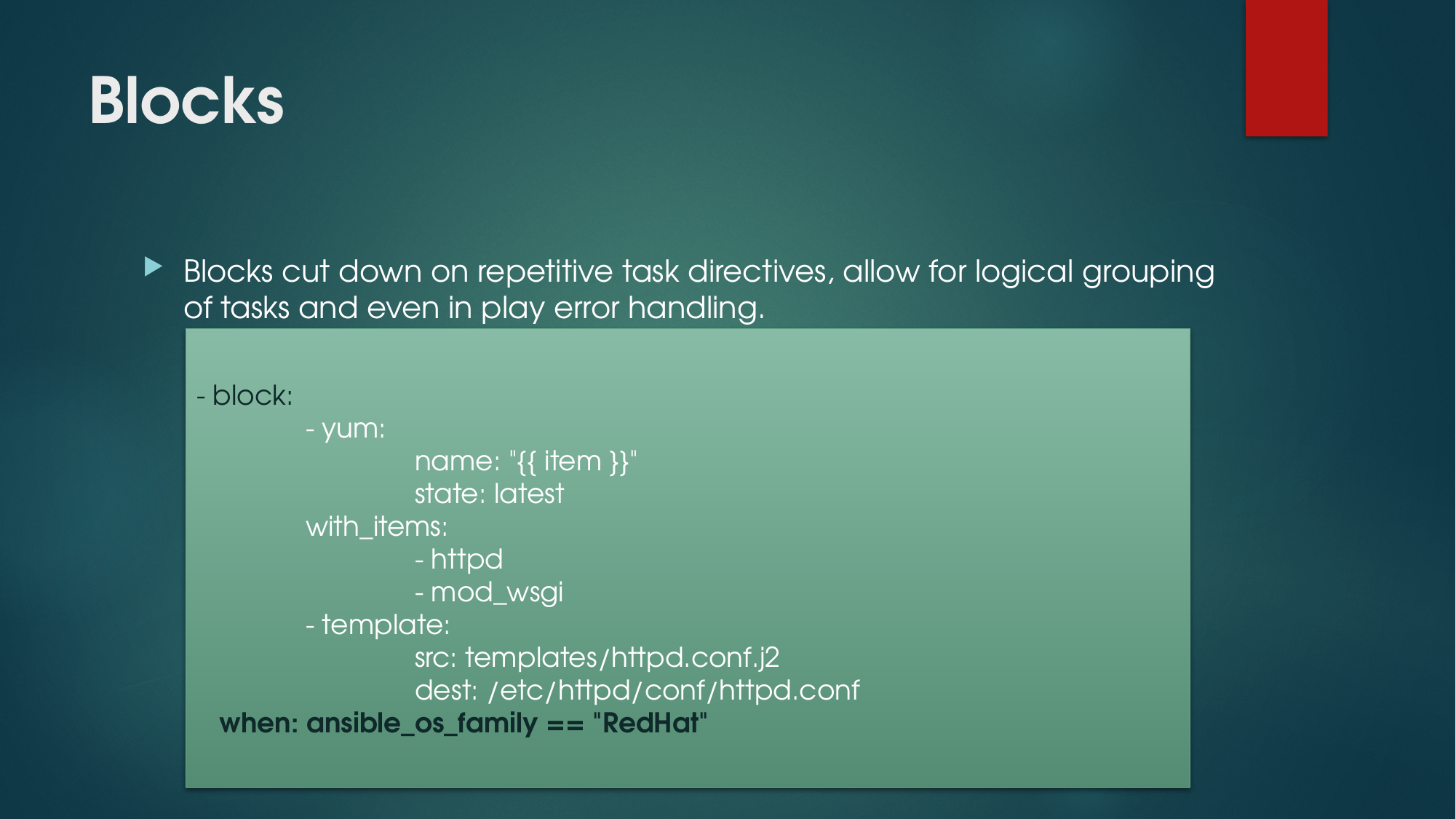

# Blocks
Blocks cut down on repetitive task directives, allow for logical grouping of tasks and even in play error handling.
- block:
	- yum:
		name: "{{ item }}"
		state: latest
	with_items:
		- httpd
		- mod_wsgi
	- template:
		src: templates/httpd.conf.j2
		dest: /etc/httpd/conf/httpd.conf
   when: ansible_os_family == "RedHat"